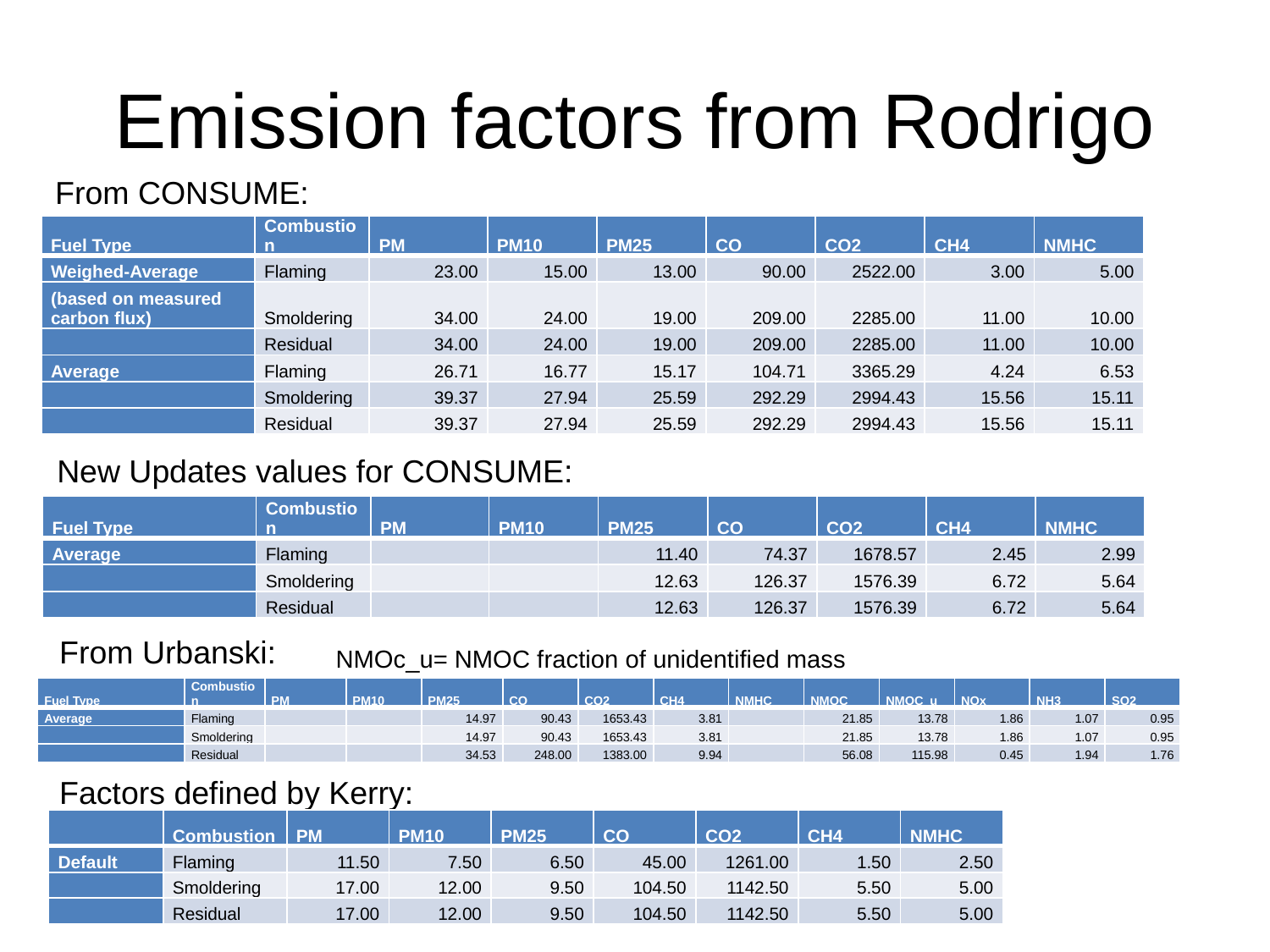

# Emission factors from Rodrigo
From CONSUME:
| Fuel Type | Combustion | PM | PM10 | PM25 | CO | CO2 | CH4 | NMHC |
| --- | --- | --- | --- | --- | --- | --- | --- | --- |
| Weighed-Average | Flaming | 23.00 | 15.00 | 13.00 | 90.00 | 2522.00 | 3.00 | 5.00 |
| (based on measured carbon flux) | Smoldering | 34.00 | 24.00 | 19.00 | 209.00 | 2285.00 | 11.00 | 10.00 |
|  | Residual | 34.00 | 24.00 | 19.00 | 209.00 | 2285.00 | 11.00 | 10.00 |
| Average | Flaming | 26.71 | 16.77 | 15.17 | 104.71 | 3365.29 | 4.24 | 6.53 |
|  | Smoldering | 39.37 | 27.94 | 25.59 | 292.29 | 2994.43 | 15.56 | 15.11 |
|  | Residual | 39.37 | 27.94 | 25.59 | 292.29 | 2994.43 | 15.56 | 15.11 |
New Updates values for CONSUME:
| Fuel Type | Combustion | PM | PM10 | PM25 | CO | CO2 | CH4 | NMHC |
| --- | --- | --- | --- | --- | --- | --- | --- | --- |
| Average | Flaming |  |  | 11.40 | 74.37 | 1678.57 | 2.45 | 2.99 |
|  | Smoldering |  |  | 12.63 | 126.37 | 1576.39 | 6.72 | 5.64 |
|  | Residual |  |  | 12.63 | 126.37 | 1576.39 | 6.72 | 5.64 |
From Urbanski:
NMOc_u= NMOC fraction of unidentified mass
| Fuel Type | Combustion | PM | PM10 | PM25 | CO | CO2 | CH4 | NMHC | NMOC | NMOC\_u | NOx | NH3 | SO2 |
| --- | --- | --- | --- | --- | --- | --- | --- | --- | --- | --- | --- | --- | --- |
| Average | Flaming |  |  | 14.97 | 90.43 | 1653.43 | 3.81 |  | 21.85 | 13.78 | 1.86 | 1.07 | 0.95 |
|  | Smoldering |  |  | 14.97 | 90.43 | 1653.43 | 3.81 |  | 21.85 | 13.78 | 1.86 | 1.07 | 0.95 |
|  | Residual |  |  | 34.53 | 248.00 | 1383.00 | 9.94 |  | 56.08 | 115.98 | 0.45 | 1.94 | 1.76 |
Factors defined by Kerry:
|  | Combustion | PM | PM10 | PM25 | CO | CO2 | CH4 | NMHC |
| --- | --- | --- | --- | --- | --- | --- | --- | --- |
| Default | Flaming | 11.50 | 7.50 | 6.50 | 45.00 | 1261.00 | 1.50 | 2.50 |
|  | Smoldering | 17.00 | 12.00 | 9.50 | 104.50 | 1142.50 | 5.50 | 5.00 |
|  | Residual | 17.00 | 12.00 | 9.50 | 104.50 | 1142.50 | 5.50 | 5.00 |